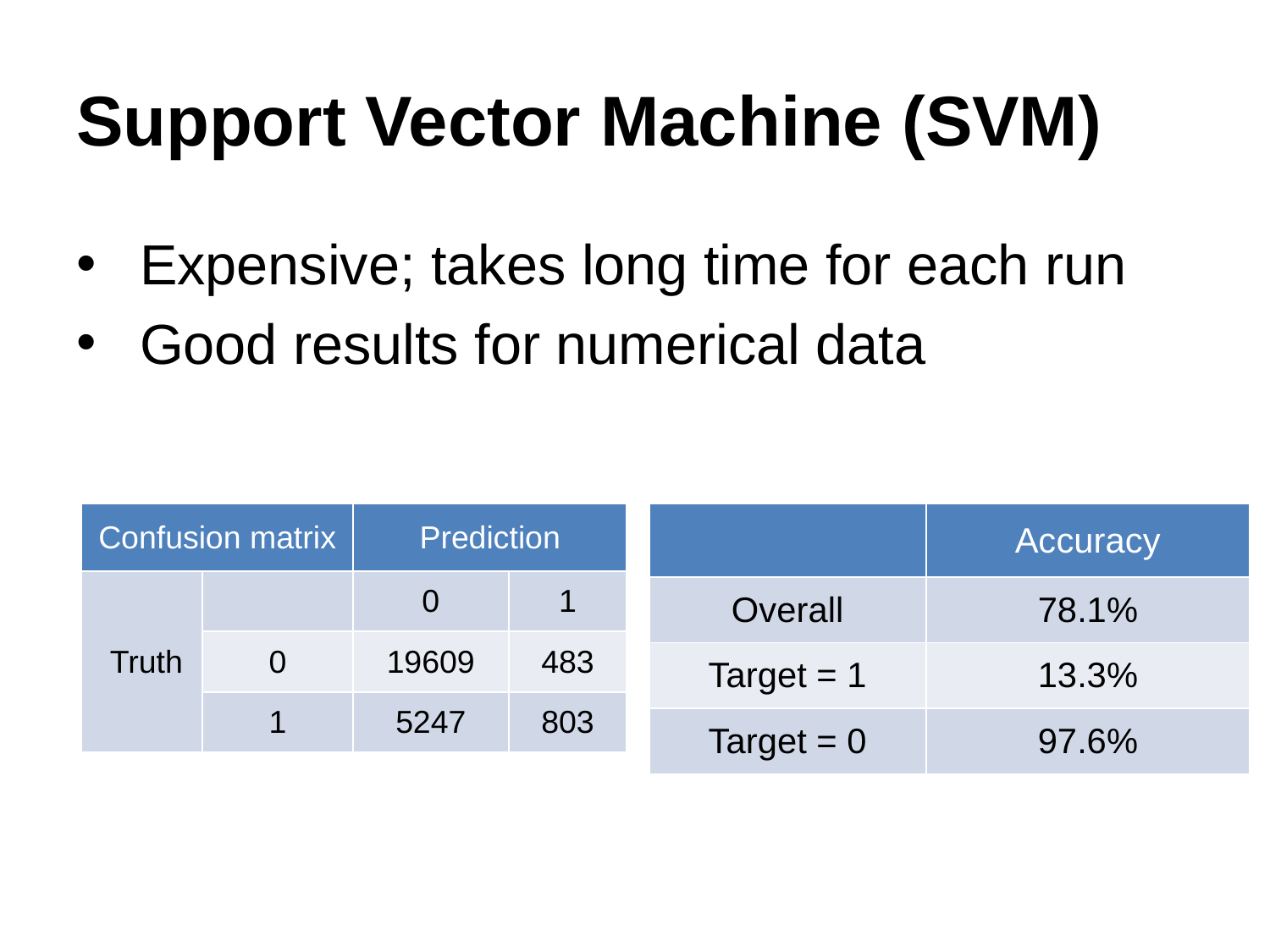

# Support Vector Machine (SVM)
Expensive; takes long time for each run
Good results for numerical data
|  | Accuracy |
| --- | --- |
| Overall | 78.1% |
| Target = 1 | 13.3% |
| Target = 0 | 97.6% |
| Confusion matrix |  | Prediction |  |
| --- | --- | --- | --- |
| Truth |  | 0 | 1 |
|  | 0 | 19609 | 483 |
|  | 1 | 5247 | 803 |